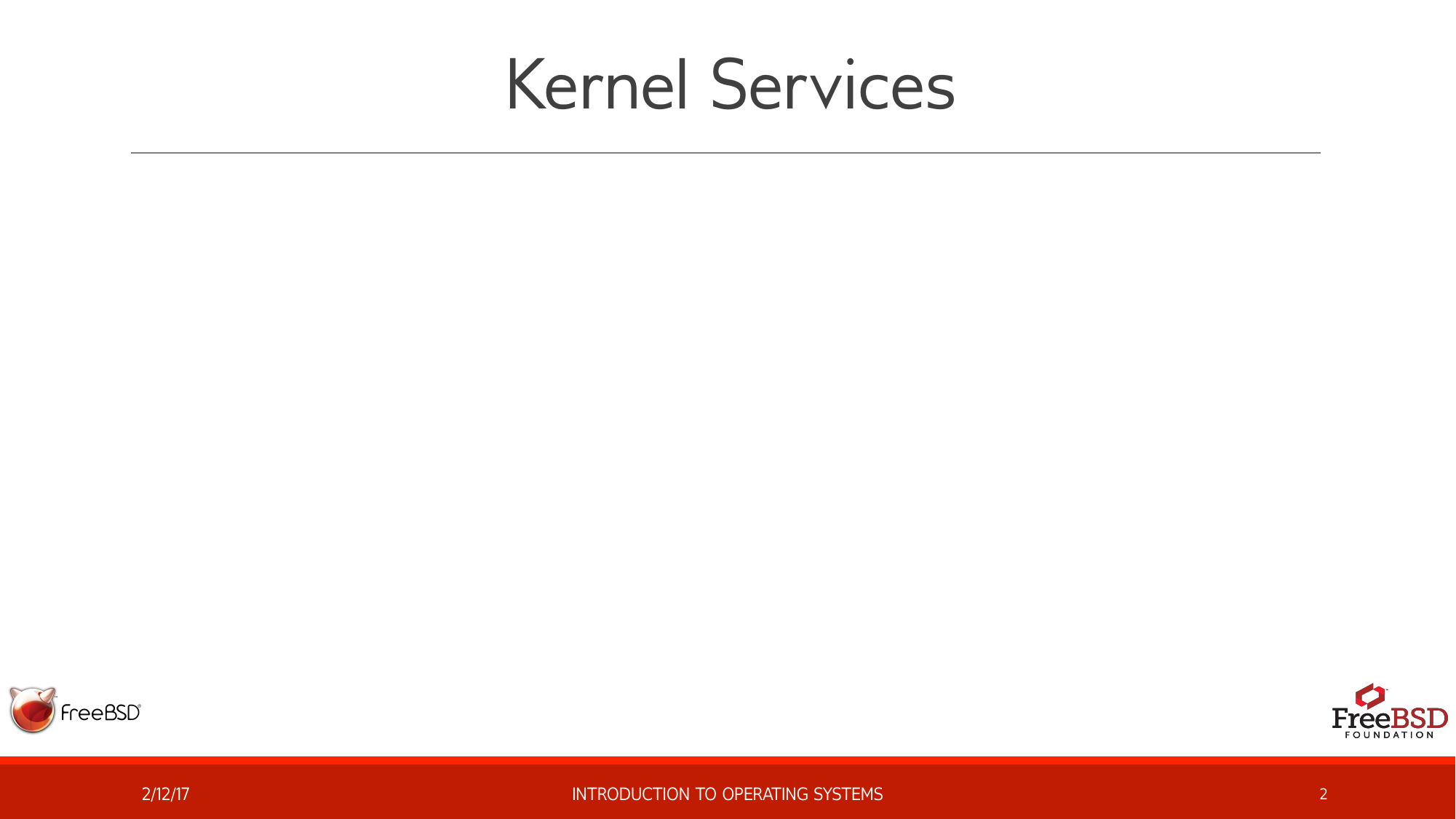

# Kernel Services

2/12/17
Introduction to Operating Systems
2